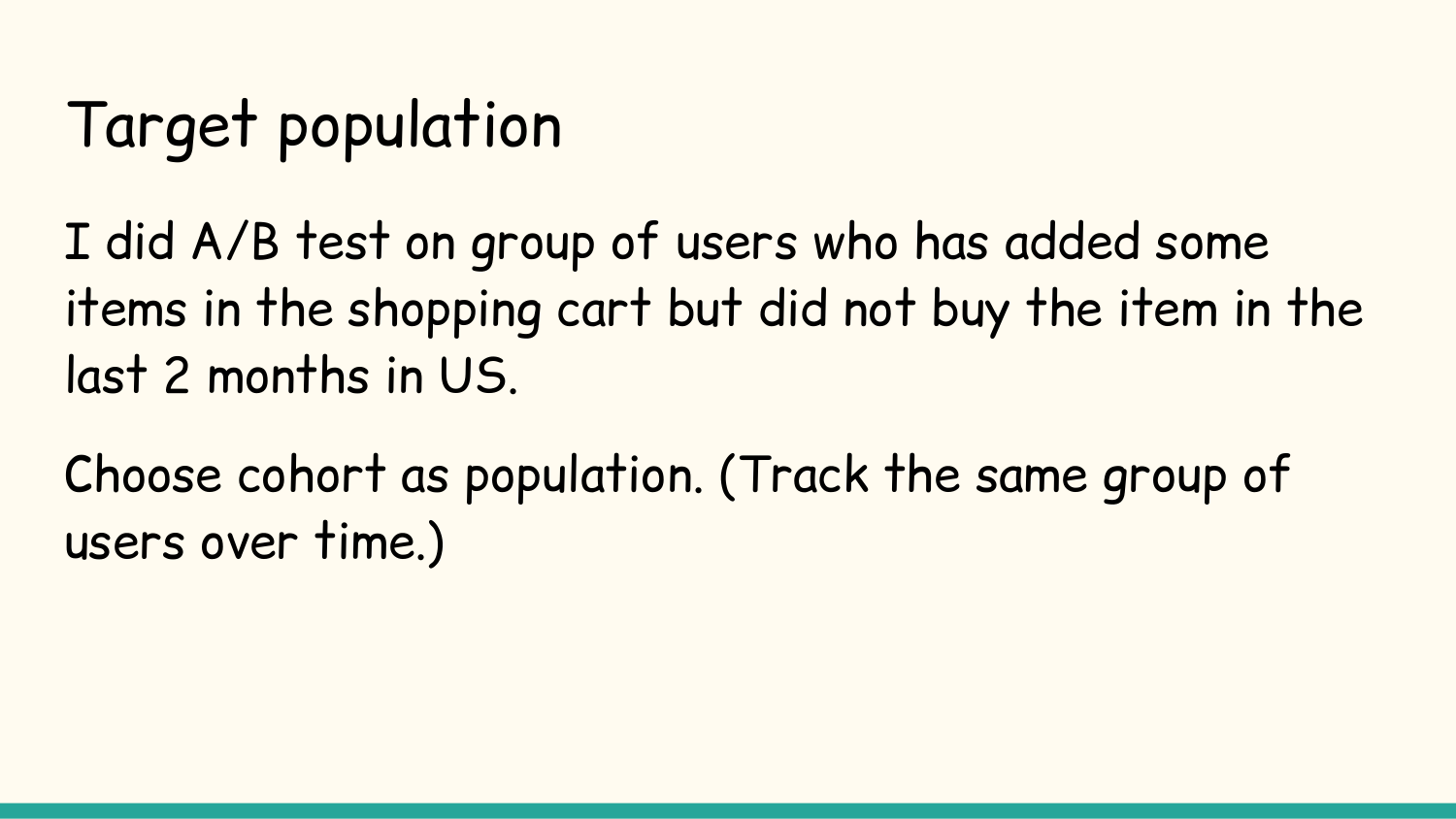

# Target population
I did A/B test on group of users who has added some items in the shopping cart but did not buy the item in the last 2 months in US.
Choose cohort as population. (Track the same group of users over time.)